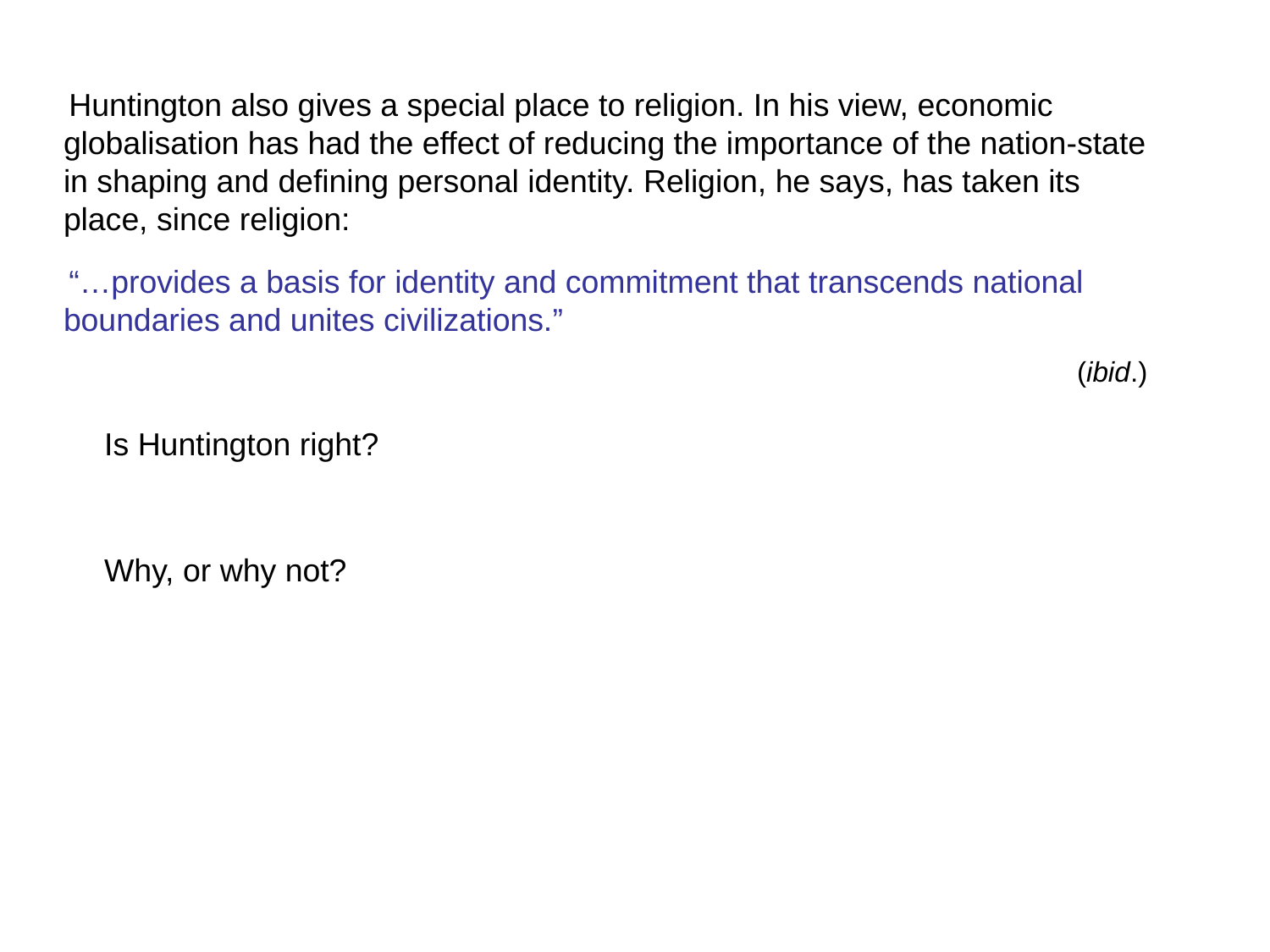

Huntington also gives a special place to religion. In his view, economic globalisation has had the effect of reducing the importance of the nation-state in shaping and defining personal identity. Religion, he says, has taken its place, since religion:
“…provides a basis for identity and commitment that transcends national boundaries and unites civilizations.”
(ibid.)
Is Huntington right?

Why, or why not?